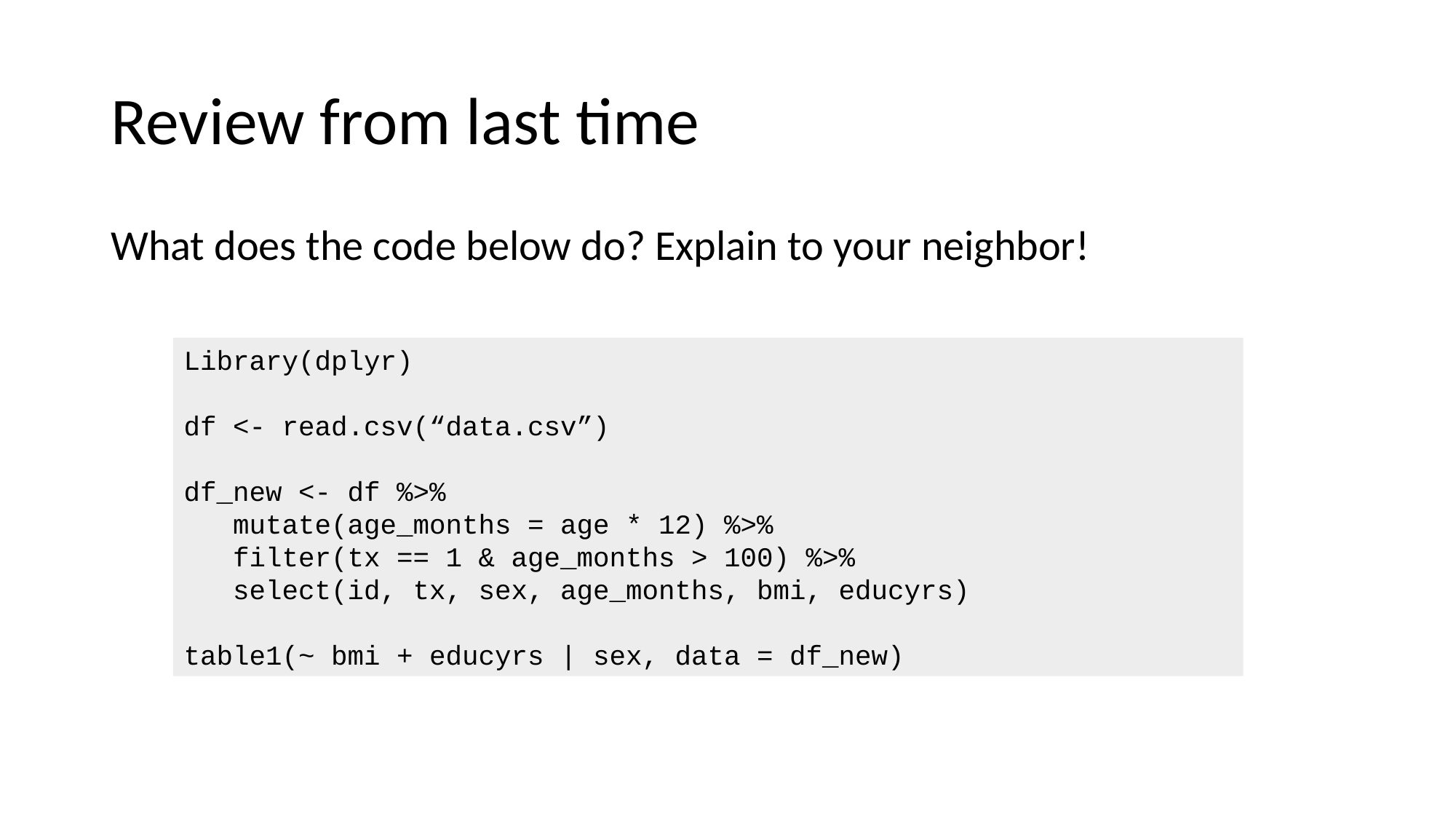

# Review from last time
What does the code below do? Explain to your neighbor!
Library(dplyr)

df <- read.csv(“data.csv”)

df_new <- df %>%
   mutate(age_months = age * 12) %>%
   filter(tx == 1 & age_months > 100) %>%
   select(id, tx, sex, age_months, bmi, educyrs)

table1(~ bmi + educyrs | sex, data = df_new)